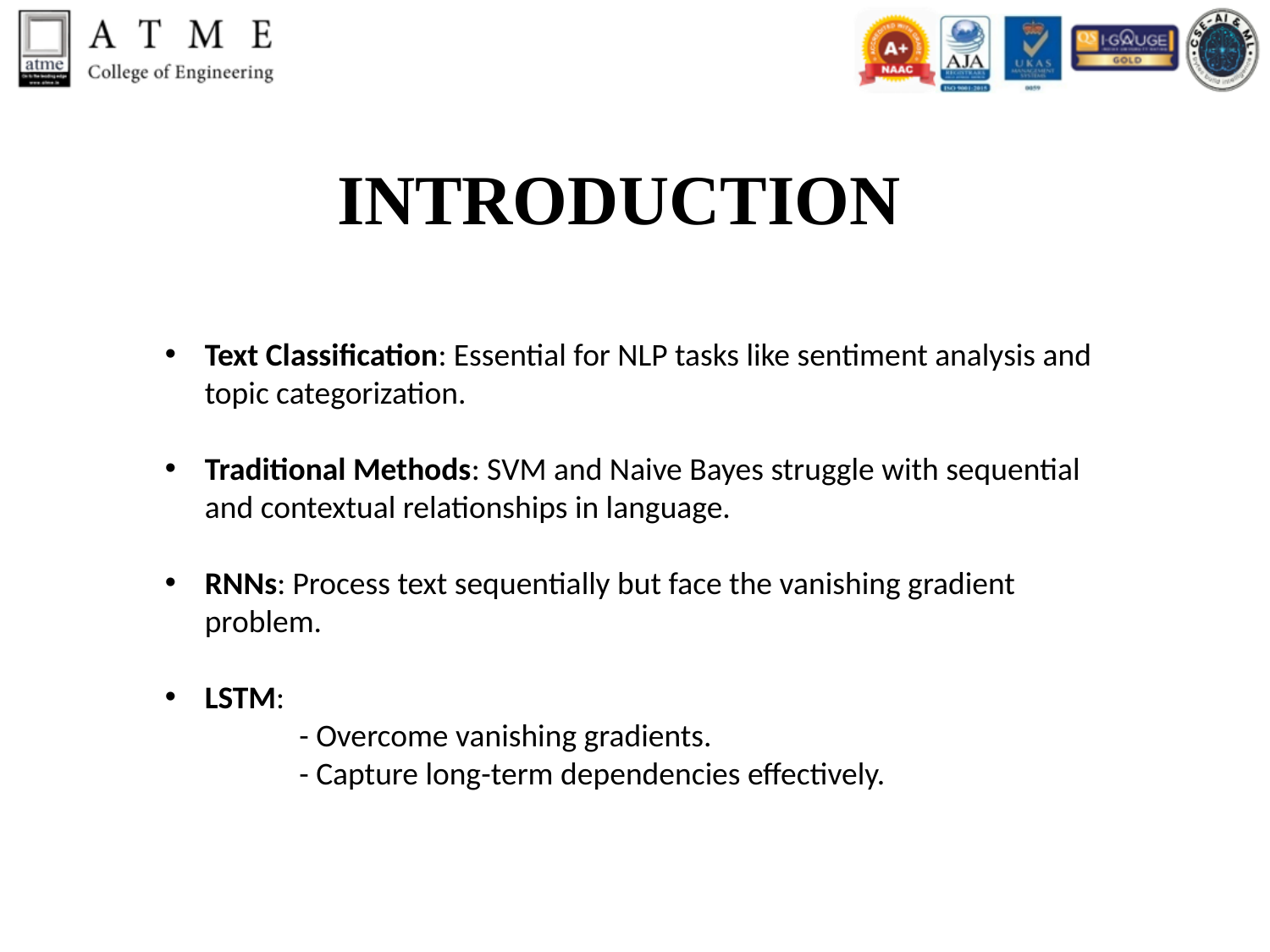

# INTRODUCTION

Text Classification: Essential for NLP tasks like sentiment analysis and topic categorization.

Traditional Methods: SVM and Naive Bayes struggle with sequential and contextual relationships in language.

RNNs: Process text sequentially but face the vanishing gradient problem.

LSTM:
	 - Overcome vanishing gradients.
	 - Capture long-term dependencies effectively.